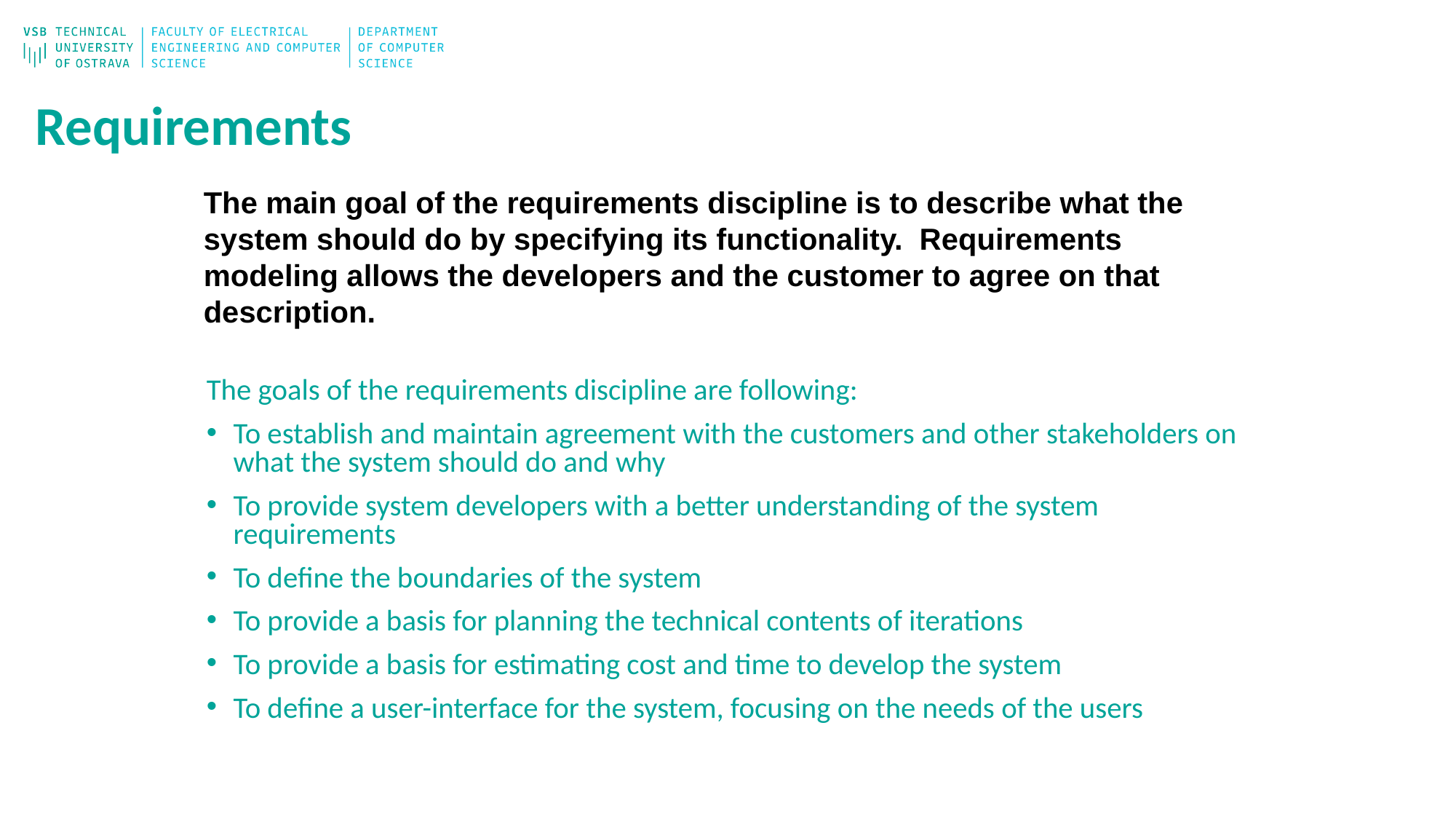

# Requirements
The main goal of the requirements discipline is to describe what the system should do by specifying its functionality.  Requirements modeling allows the developers and the customer to agree on that description.
The goals of the requirements discipline are following:
To establish and maintain agreement with the customers and other stakeholders on what the system should do and why
To provide system developers with a better understanding of the system requirements
To define the boundaries of the system
To provide a basis for planning the technical contents of iterations
To provide a basis for estimating cost and time to develop the system
To define a user-interface for the system, focusing on the needs of the users